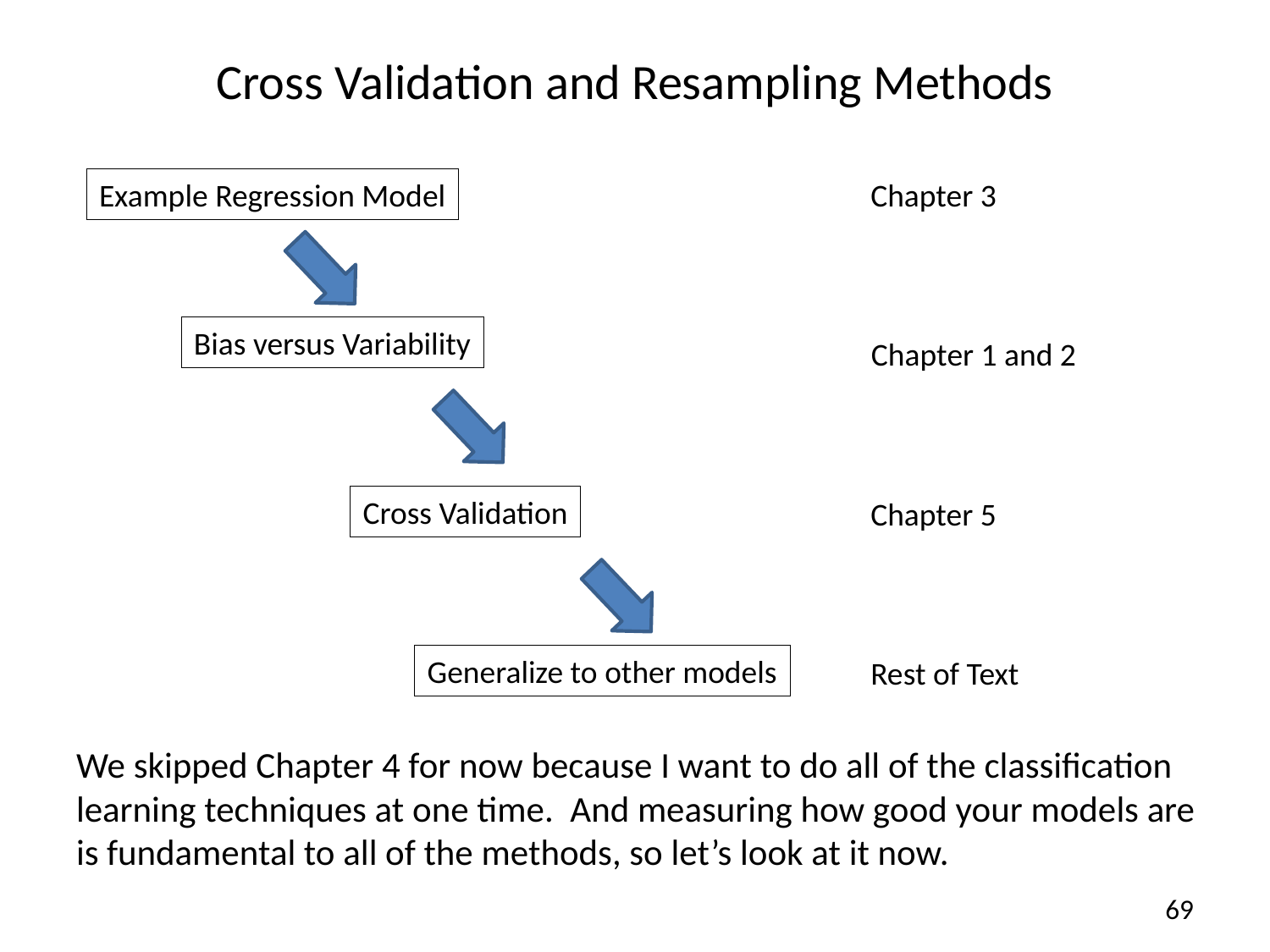

# Cross Validation and Resampling Methods
Example Regression Model
Chapter 3

Bias versus Variability
Chapter 1 and 2

Cross Validation
Chapter 5

Generalize to other models
Rest of Text

We skipped Chapter 4 for now because I want to do all of the classification learning techniques at one time.  And measuring how good your models are is fundamental to all of the methods, so let’s look at it now.
69